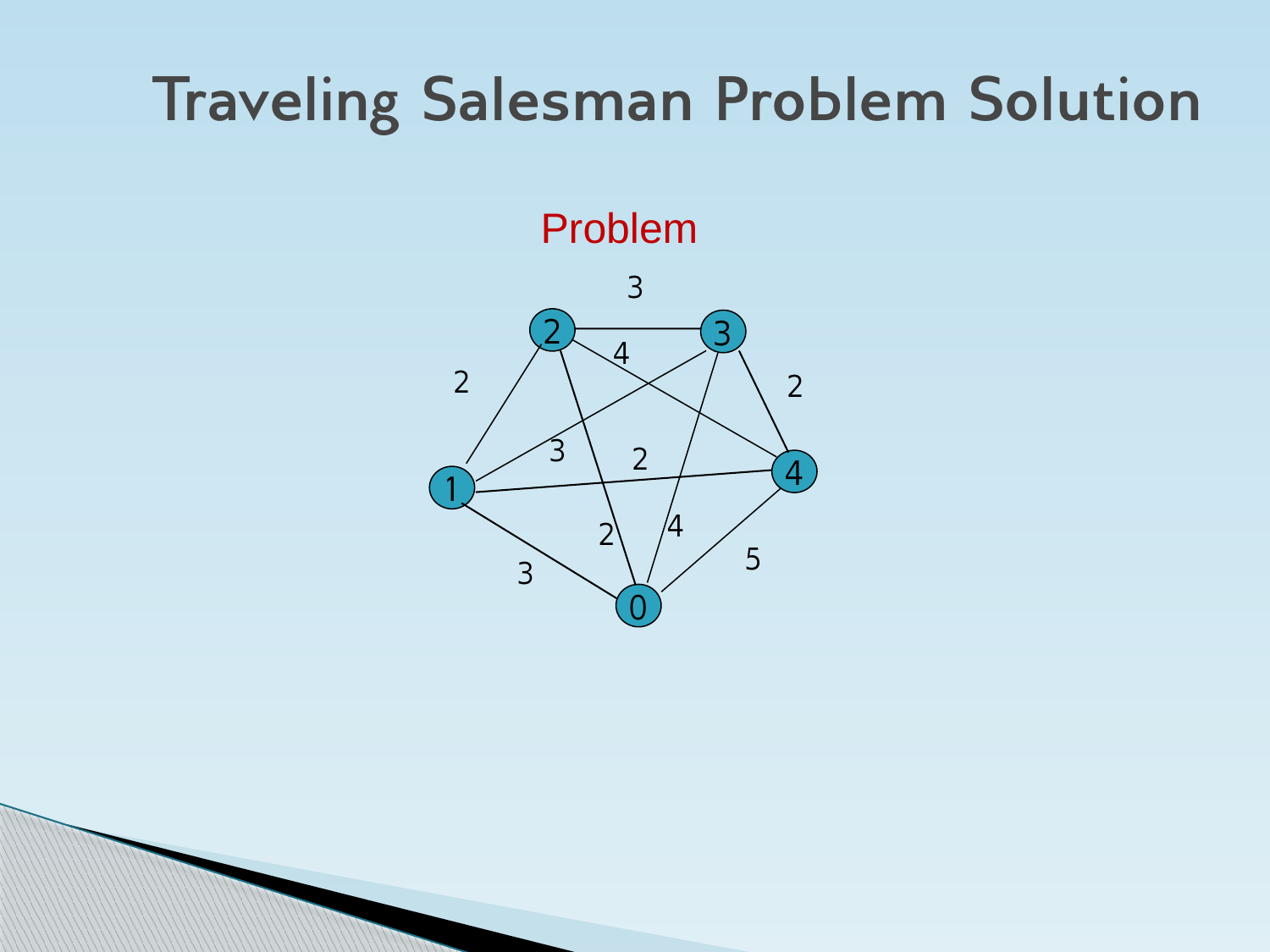

# Traveling Salesman Problem Solution
Problem
3
2
3
4

2
2
3
2
4
1

4

2
5
3
0